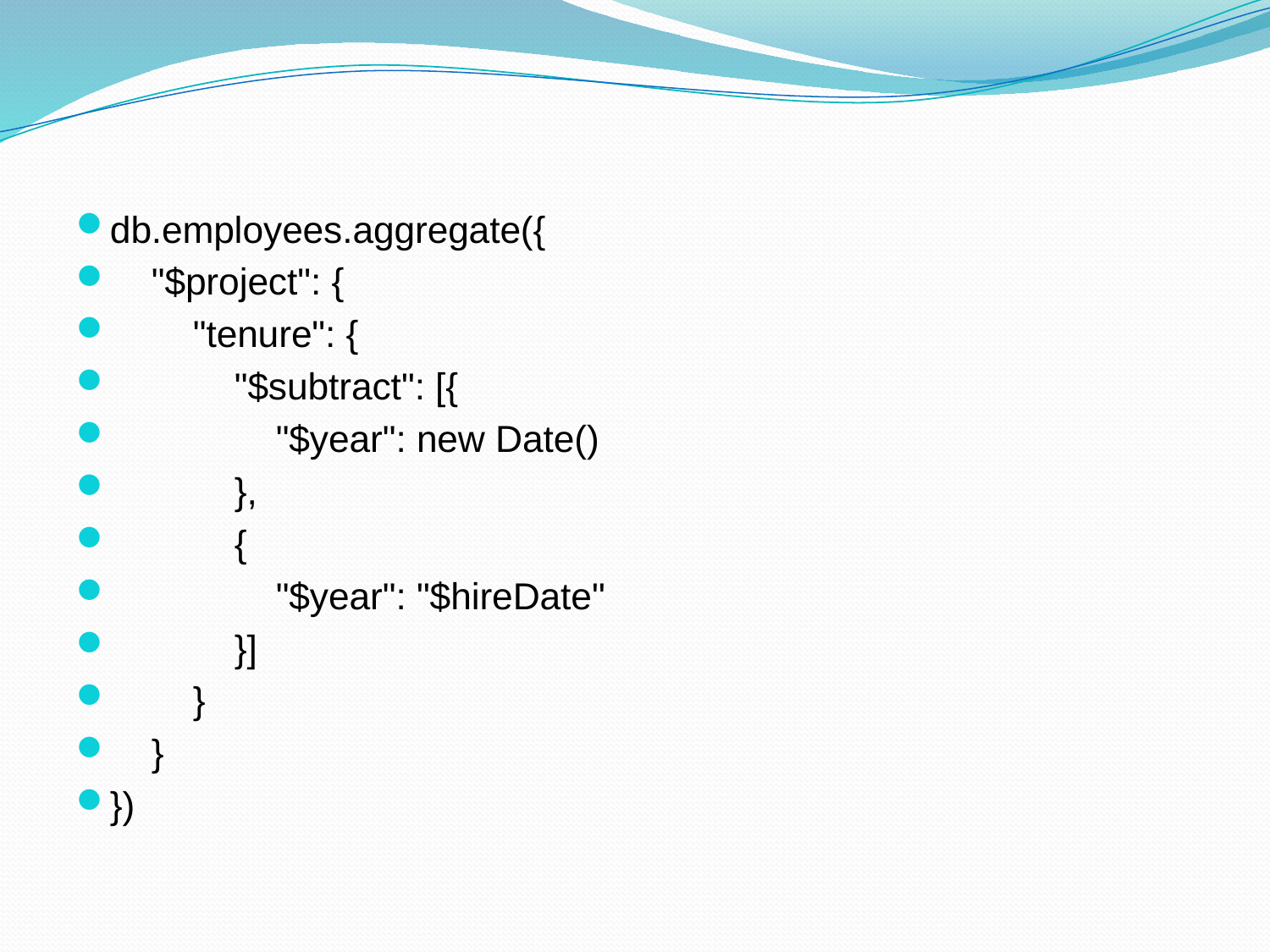

#
db.employees.aggregate({
    "$project": {
        "tenure": {
            "$subtract": [{
                "$year": new Date()
            },
            {
                "$year": "$hireDate"
            }]
        }
    }
})